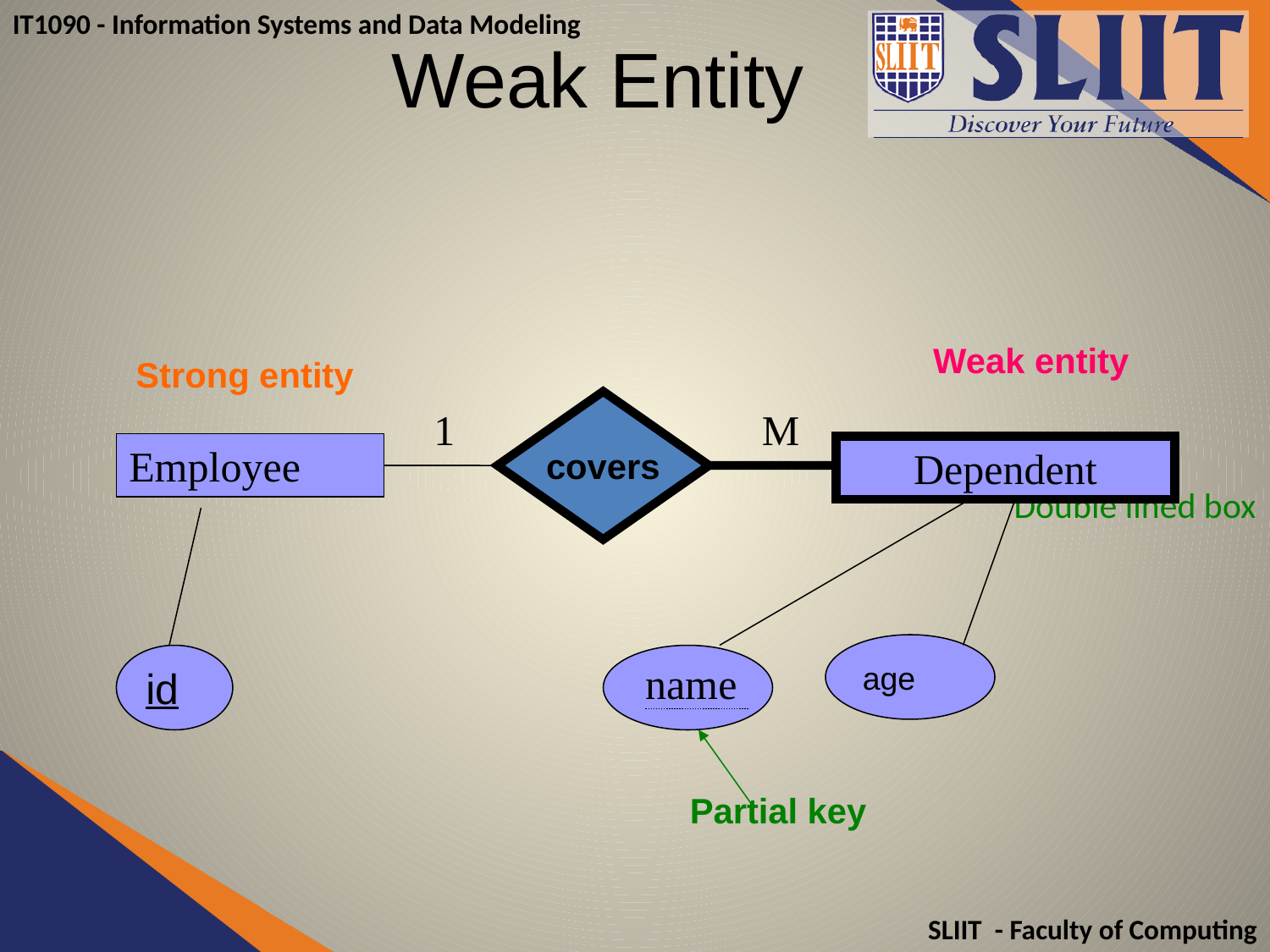

# Weak Entity

						                    Double lined box
Weak entity
covers
M
Employee
Dependent

age

name
Partial key

id
1

Strong entity
age
id